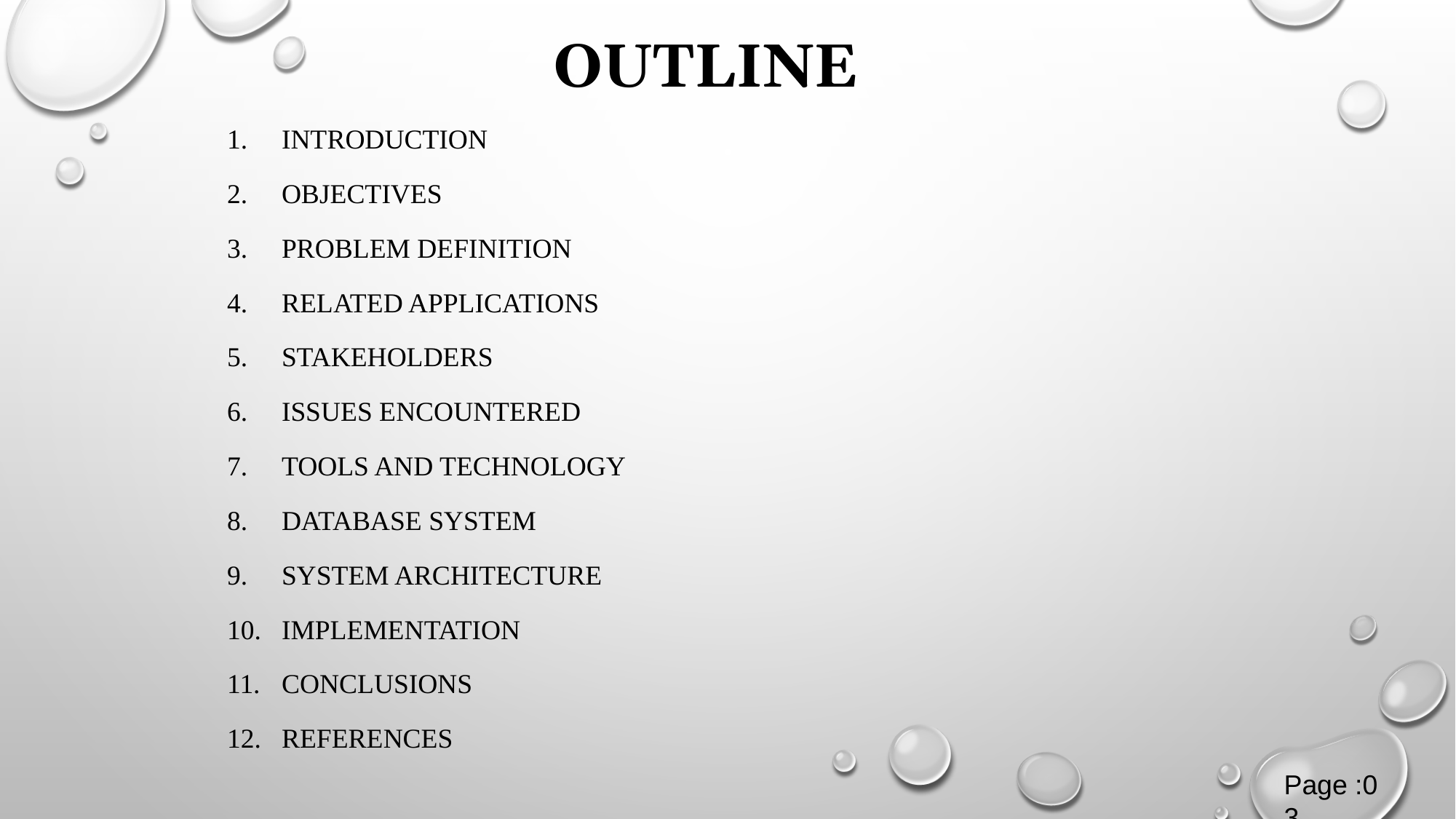

# outline
Introduction
Objectives
Problem definition
Related applications
STAKEHOLDERS
ISSUES ENCOUNTERED
Tools and technology
Database system
System Architecture
IMPLEMENTATION
Conclusions
References

Page :03